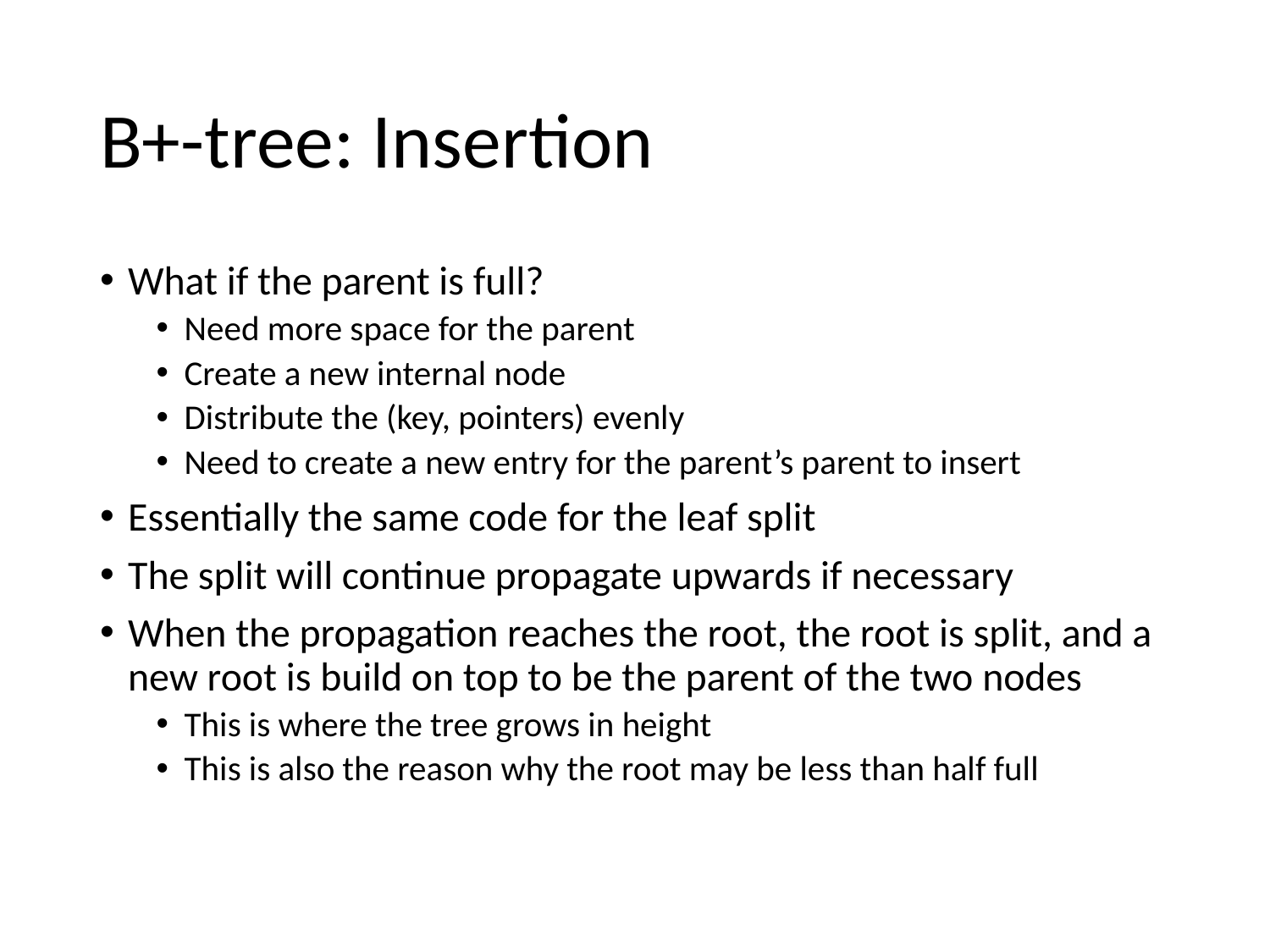

# B+-tree: Insertion
What if the parent is full?
Need more space for the parent
Create a new internal node
Distribute the (key, pointers) evenly
Need to create a new entry for the parent’s parent to insert
Essentially the same code for the leaf split
The split will continue propagate upwards if necessary
When the propagation reaches the root, the root is split, and a new root is build on top to be the parent of the two nodes
This is where the tree grows in height
This is also the reason why the root may be less than half full